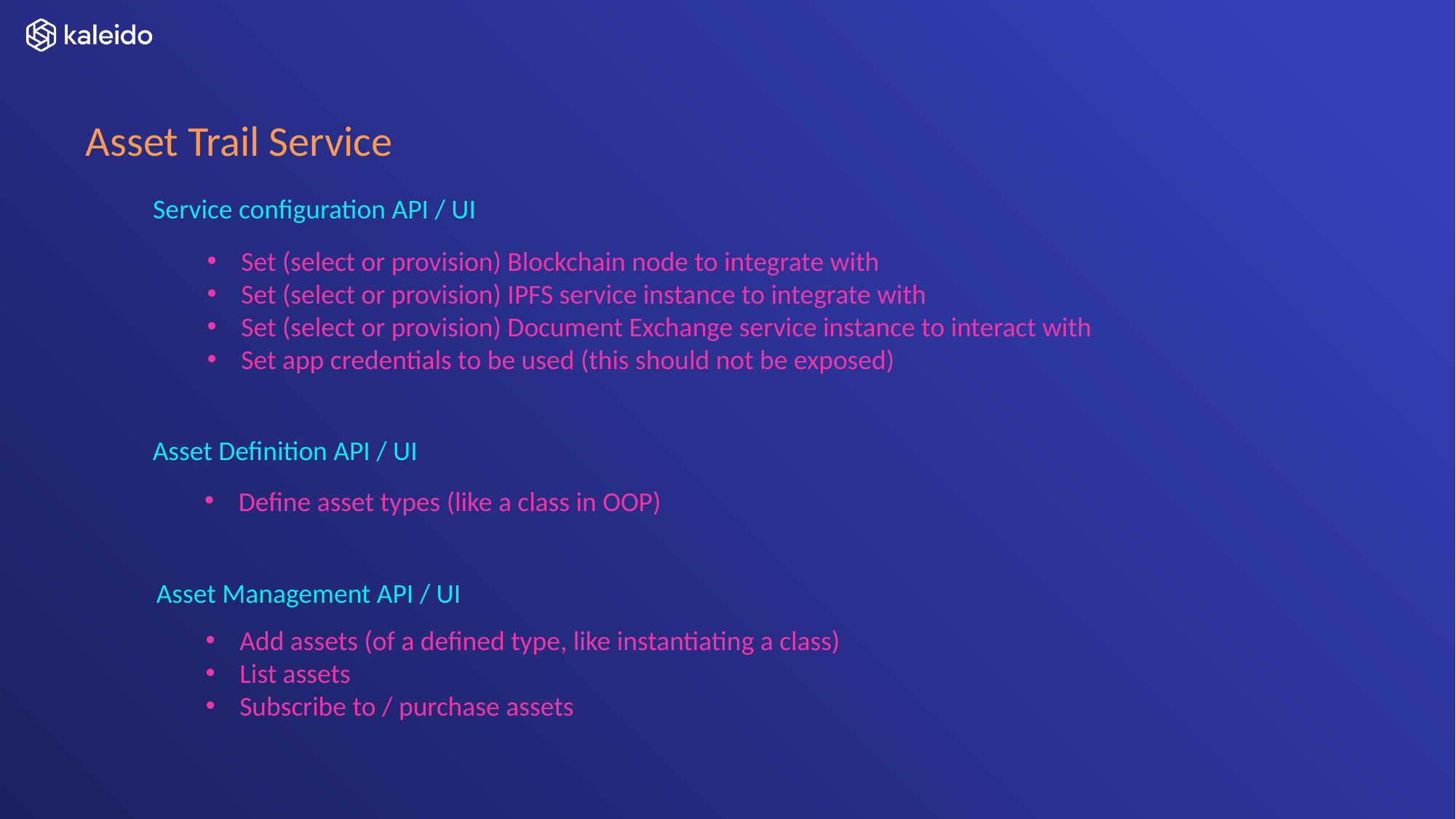

Asset Trail Service
Service configuration API / UI
Set (select or provision) Blockchain node to integrate with
Set (select or provision) IPFS service instance to integrate with
Set (select or provision) Document Exchange service instance to interact with
Set app credentials to be used (this should not be exposed)
Asset Definition API / UI
Define asset types (like a class in OOP)
Asset Management API / UI
Add assets (of a defined type, like instantiating a class)
List assets
Subscribe to / purchase assets